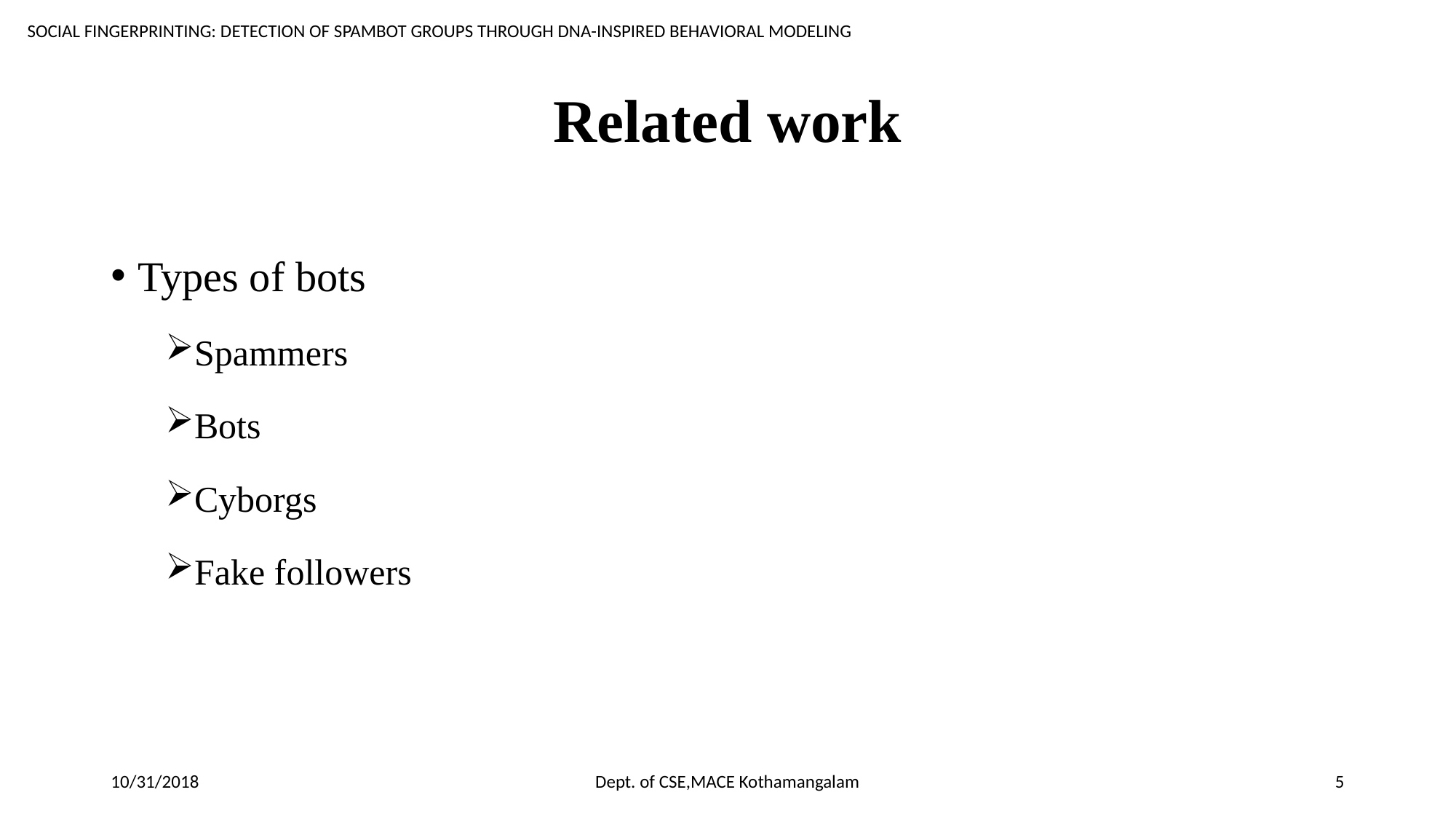

SOCIAL FINGERPRINTING: DETECTION OF SPAMBOT GROUPS THROUGH DNA-INSPIRED BEHAVIORAL MODELING
# Related work
Types of bots
Spammers
Bots
Cyborgs
Fake followers
10/31/2018
Dept. of CSE,MACE Kothamangalam
5